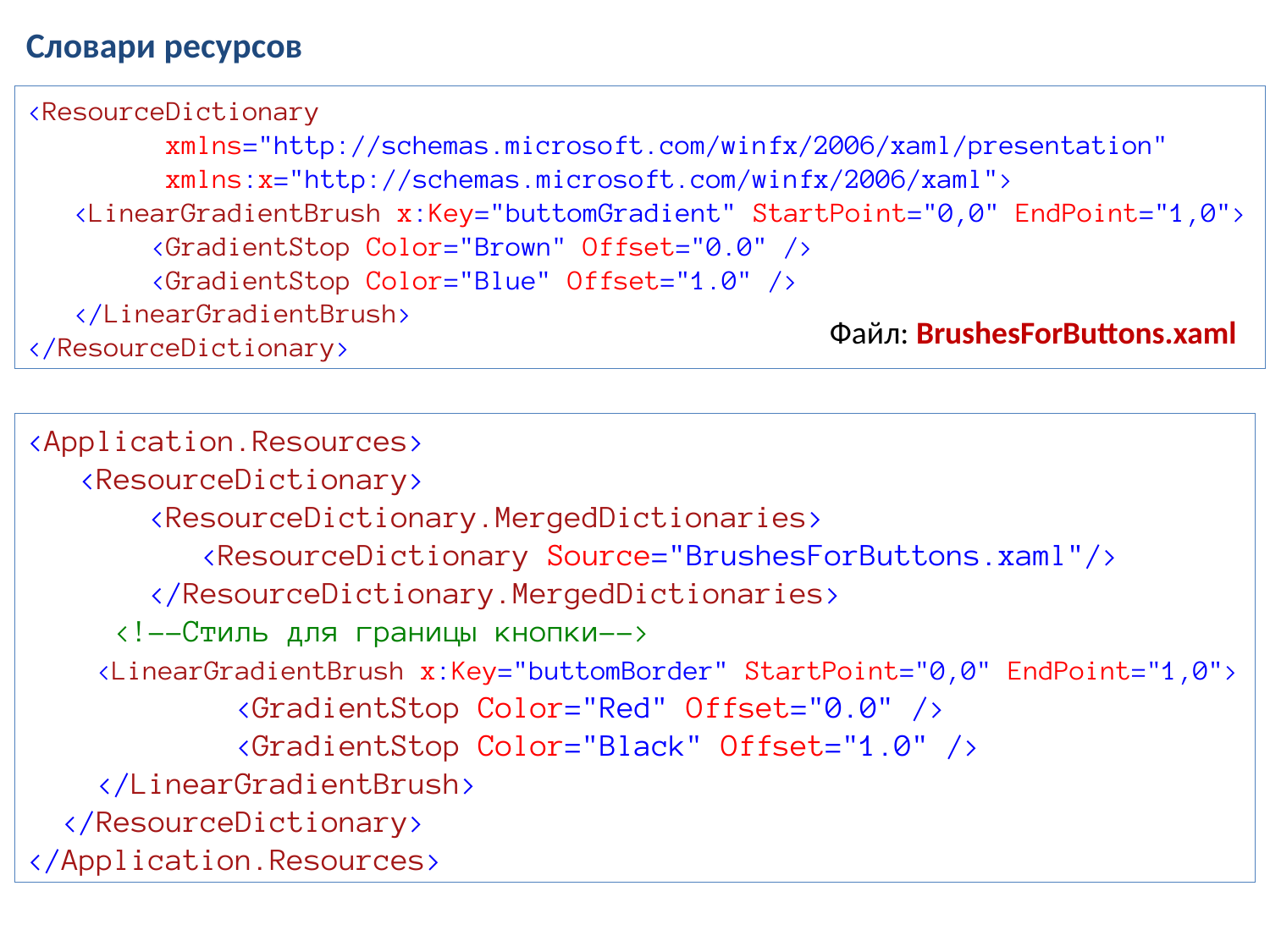

Словари ресурсов
<ResourceDictionary
         xmlns="http://schemas.microsoft.com/winfx/2006/xaml/presentation"
         xmlns:x="http://schemas.microsoft.com/winfx/2006/xaml">
   <LinearGradientBrush x:Key="buttomGradient" StartPoint="0,0" EndPoint="1,0">
        <GradientStop Color="Brown" Offset="0.0" />
        <GradientStop Color="Blue" Offset="1.0" />
   </LinearGradientBrush>
</ResourceDictionary>
Файл: BrushesForButtons.xaml
<Application.Resources>
   <ResourceDictionary>
       <ResourceDictionary.MergedDictionaries>
          <ResourceDictionary Source="BrushesForButtons.xaml"/>
       </ResourceDictionary.MergedDictionaries>
     <!--Стиль для границы кнопки-->
    <LinearGradientBrush x:Key="buttomBorder" StartPoint="0,0" EndPoint="1,0">
            <GradientStop Color="Red" Offset="0.0" />
            <GradientStop Color="Black" Offset="1.0" />
    </LinearGradientBrush>
  </ResourceDictionary>
</Application.Resources>